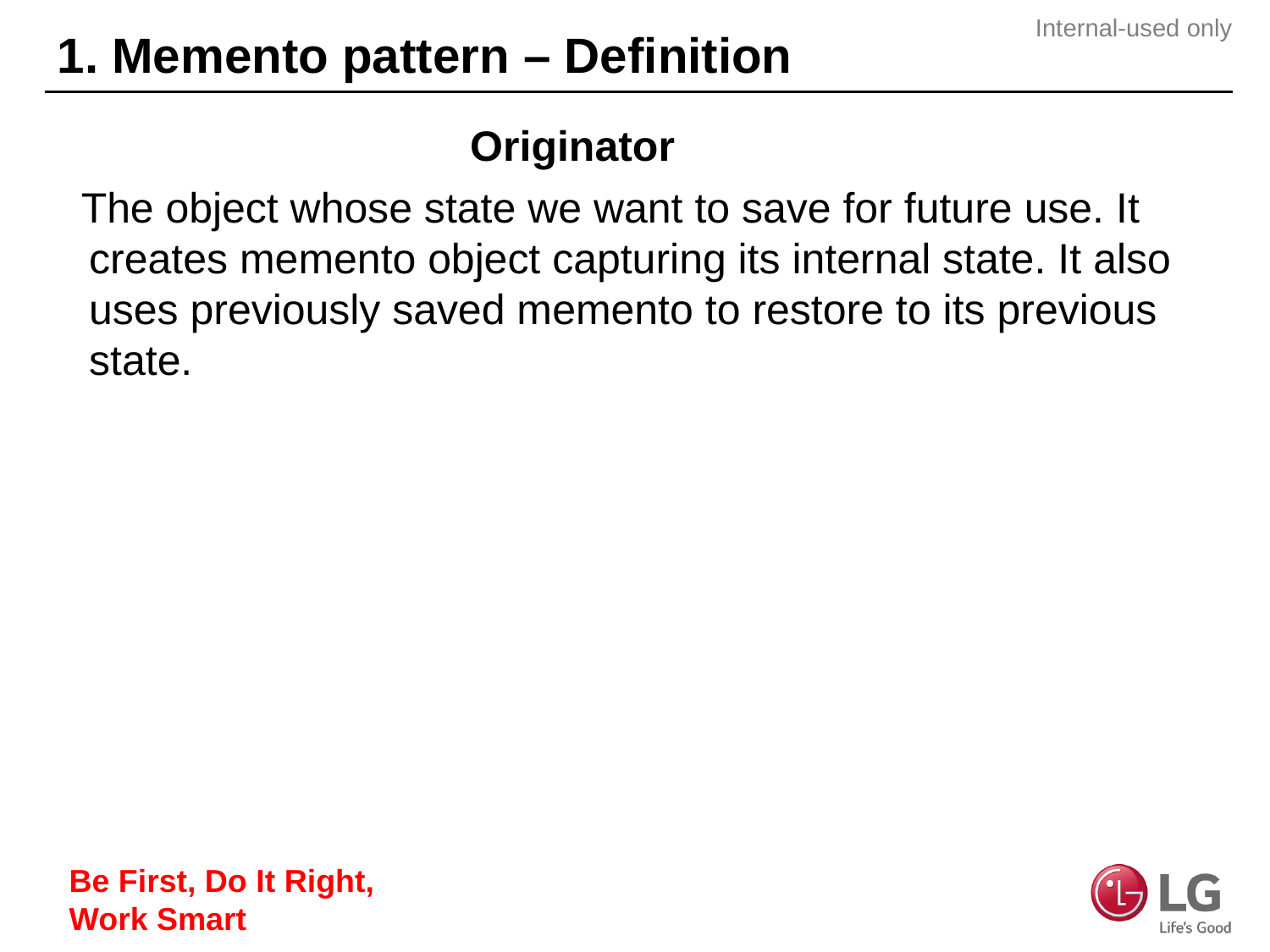

# 1. Memento pattern – Definition
				Originator
  The object whose state we want to save for future use. It creates memento object capturing its internal state. It also uses previously saved memento to restore to its previous state.